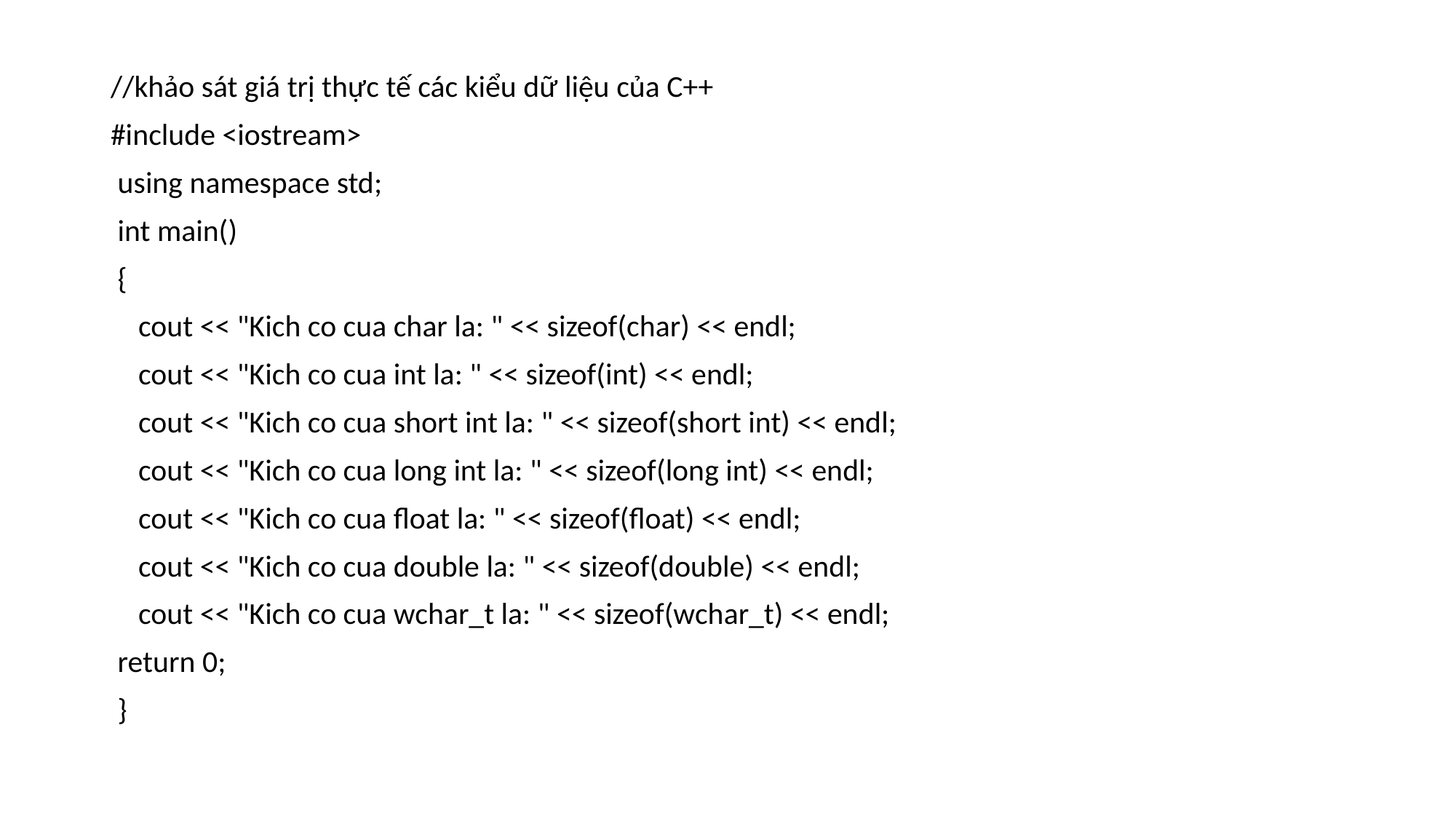

//khảo sát giá trị thực tế các kiểu dữ liệu của C++
#include <iostream>
 using namespace std;
 int main()
 {
    cout << "Kich co cua char la: " << sizeof(char) << endl;
    cout << "Kich co cua int la: " << sizeof(int) << endl;
    cout << "Kich co cua short int la: " << sizeof(short int) << endl;
    cout << "Kich co cua long int la: " << sizeof(long int) << endl;
    cout << "Kich co cua float la: " << sizeof(float) << endl;
    cout << "Kich co cua double la: " << sizeof(double) << endl;
    cout << "Kich co cua wchar_t la: " << sizeof(wchar_t) << endl;
 return 0;
 }